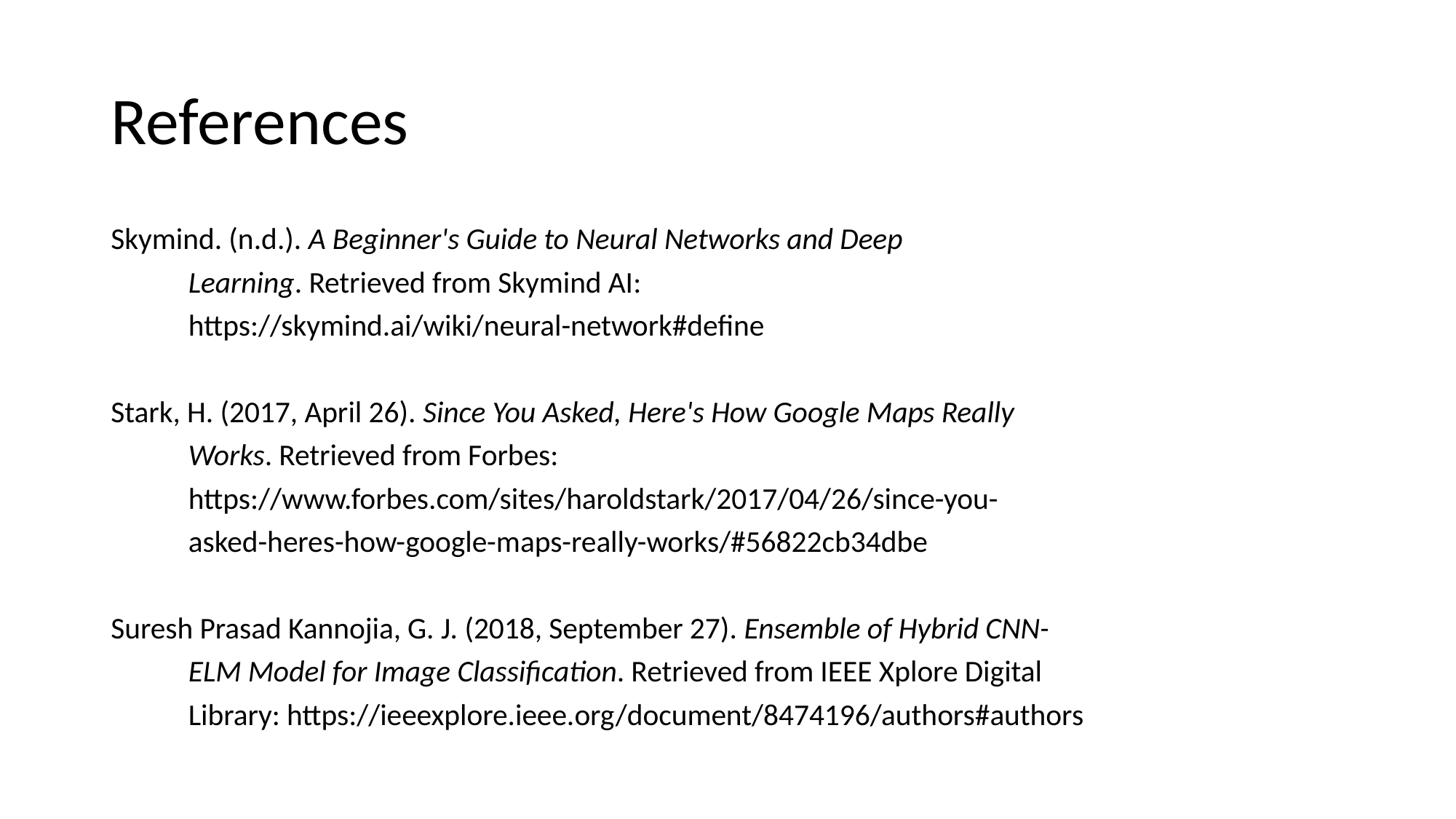

# References
Skymind. (n.d.). A Beginner's Guide to Neural Networks and Deep
	Learning. Retrieved from Skymind AI:
	https://skymind.ai/wiki/neural-network#define

Stark, H. (2017, April 26). Since You Asked, Here's How Google Maps Really
	Works. Retrieved from Forbes:
	https://www.forbes.com/sites/haroldstark/2017/04/26/since-you-
	asked-heres-how-google-maps-really-works/#56822cb34dbe

Suresh Prasad Kannojia, G. J. (2018, September 27). Ensemble of Hybrid CNN-
	ELM Model for Image Classification. Retrieved from IEEE Xplore Digital
	Library: https://ieeexplore.ieee.org/document/8474196/authors#authors